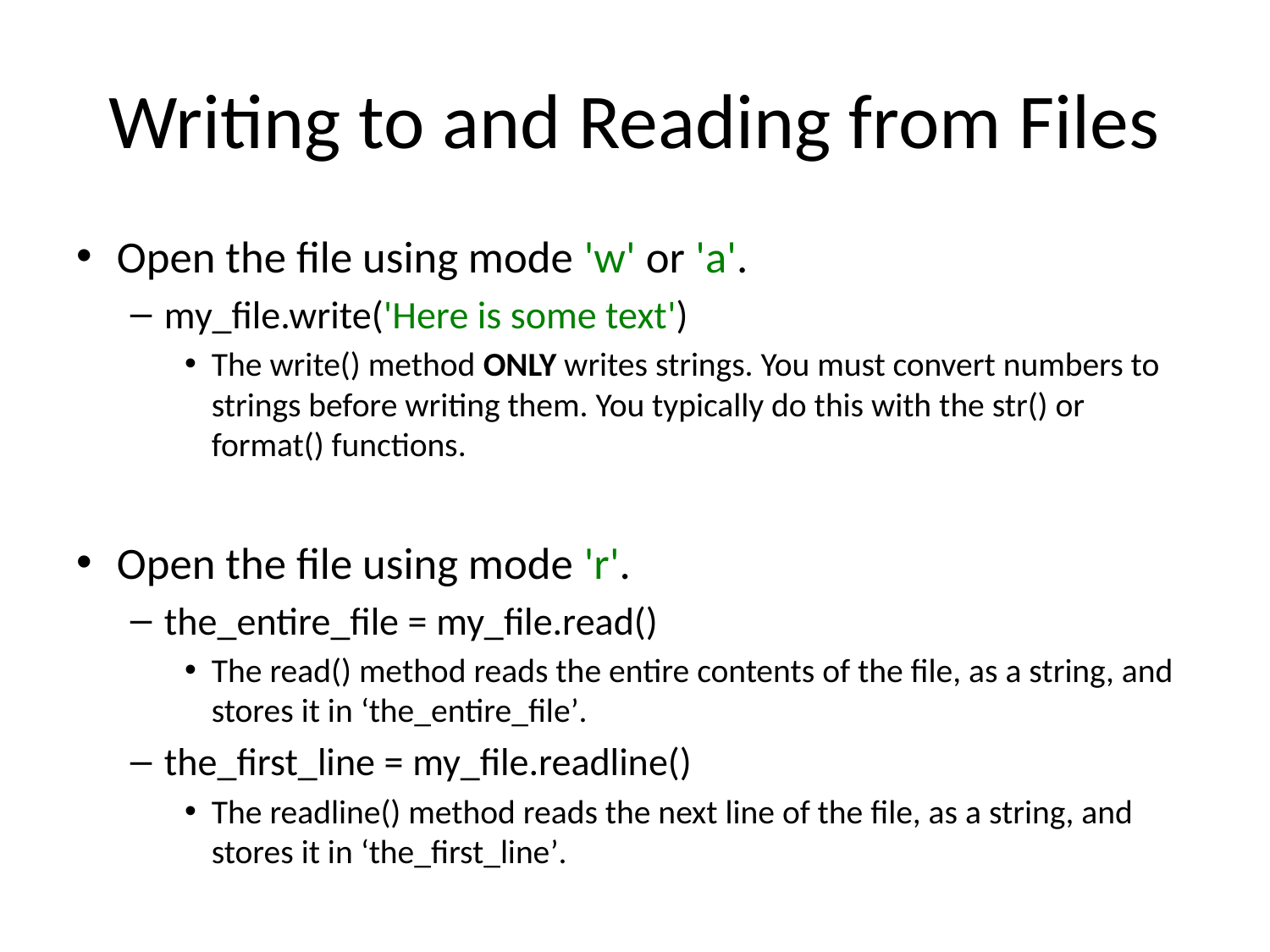

# Writing to and Reading from Files
Open the file using mode 'w' or 'a'.
my_file.write('Here is some text')
The write() method ONLY writes strings. You must convert numbers to strings before writing them. You typically do this with the str() or format() functions.

Open the file using mode 'r'.
the_entire_file = my_file.read()
The read() method reads the entire contents of the file, as a string, and stores it in ‘the_entire_file’.
the_first_line = my_file.readline()
The readline() method reads the next line of the file, as a string, and stores it in ‘the_first_line’.